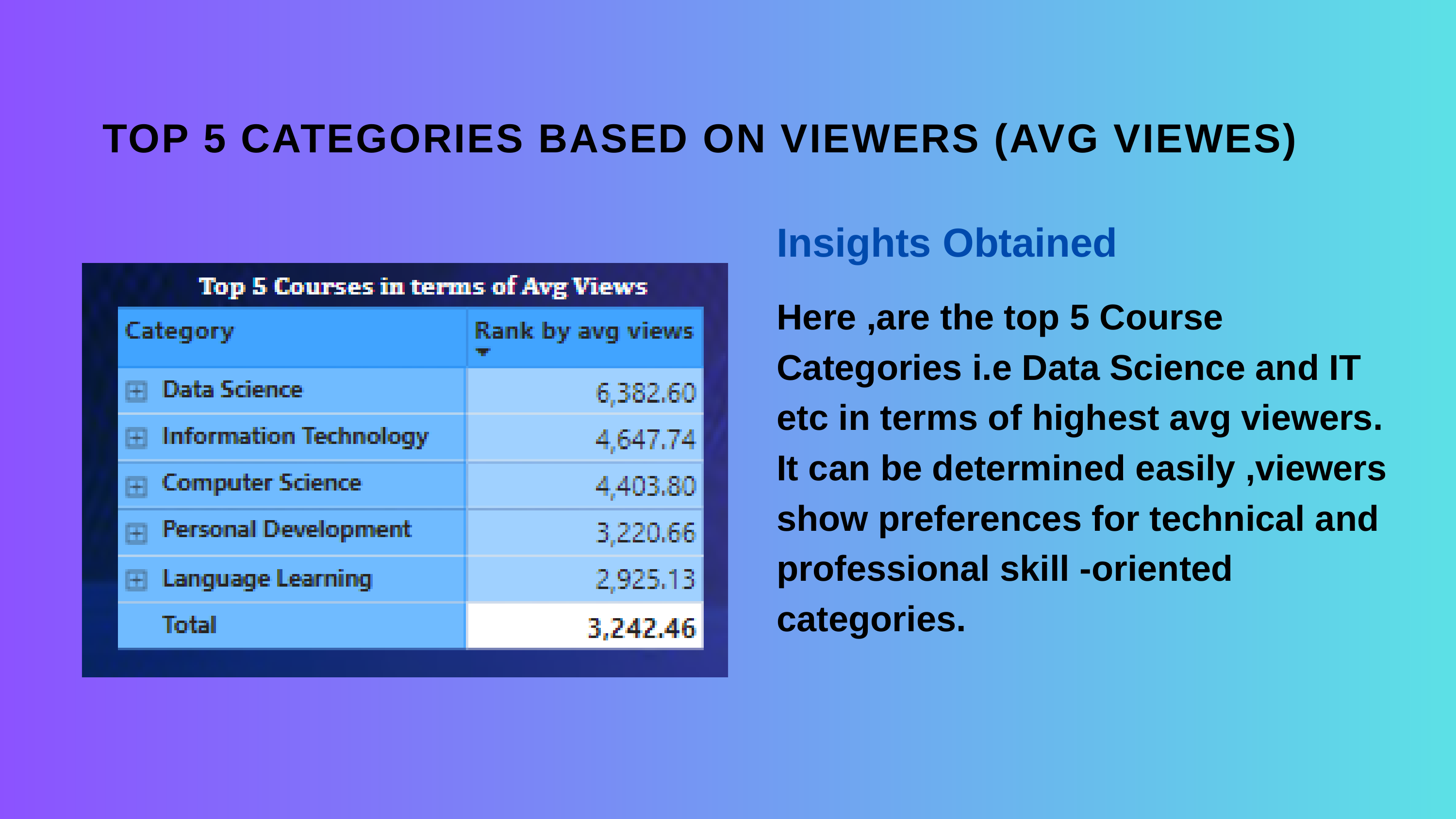

TOP 5 CATEGORIES BASED ON VIEWERS (AVG VIEWES)

Insights Obtained

Here ,are the top 5 Course Categories i.e Data Science and IT etc in terms of highest avg viewers.
It can be determined easily ,viewers show preferences for technical and professional skill -oriented categories.